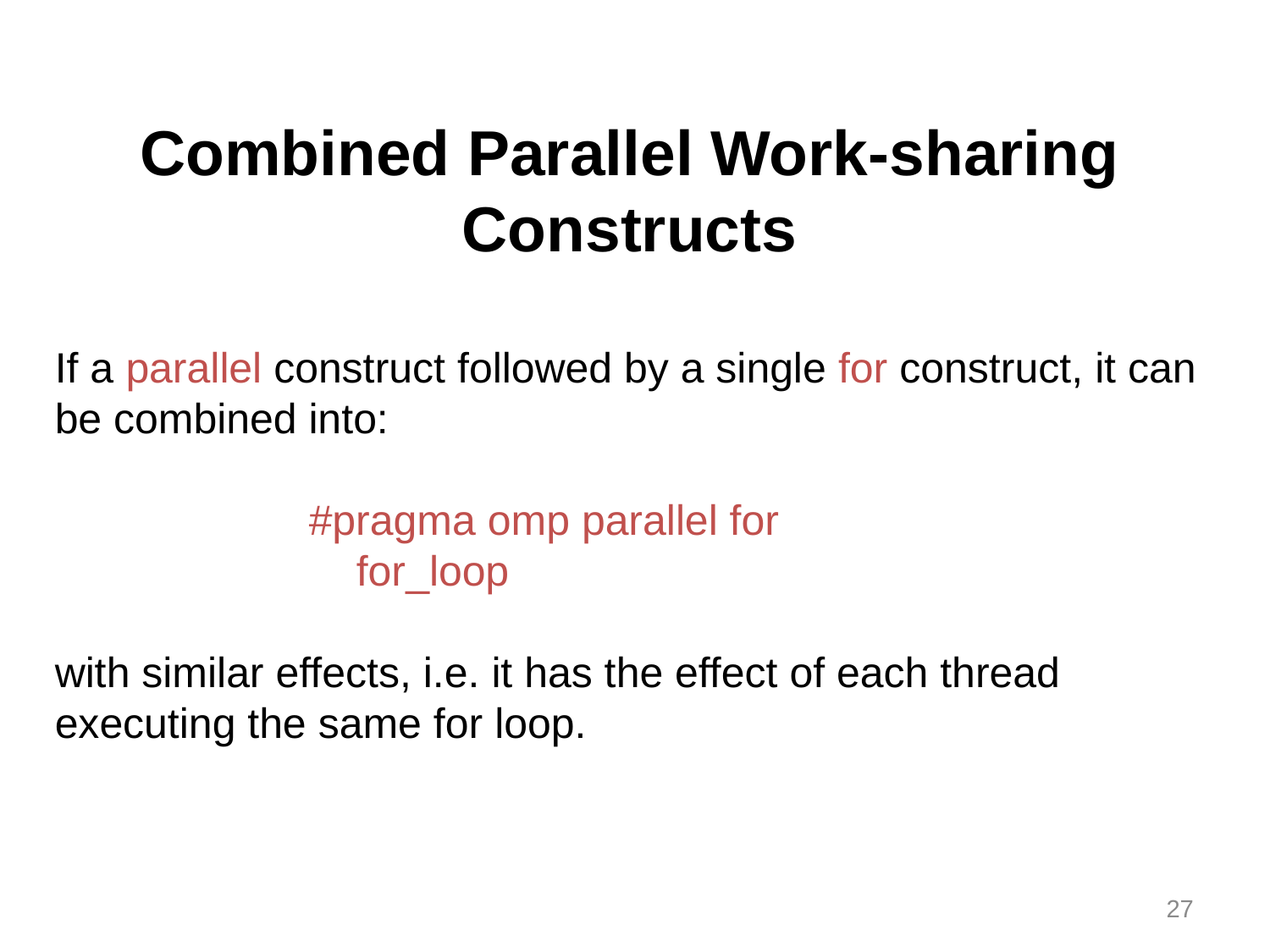

Combined Parallel Work-sharing Constructs

If a parallel construct followed by a single for construct, it can be combined into:

		#pragma omp parallel for
		    for_loop

with similar effects, i.e. it has the effect of each thread executing the same for loop.
27